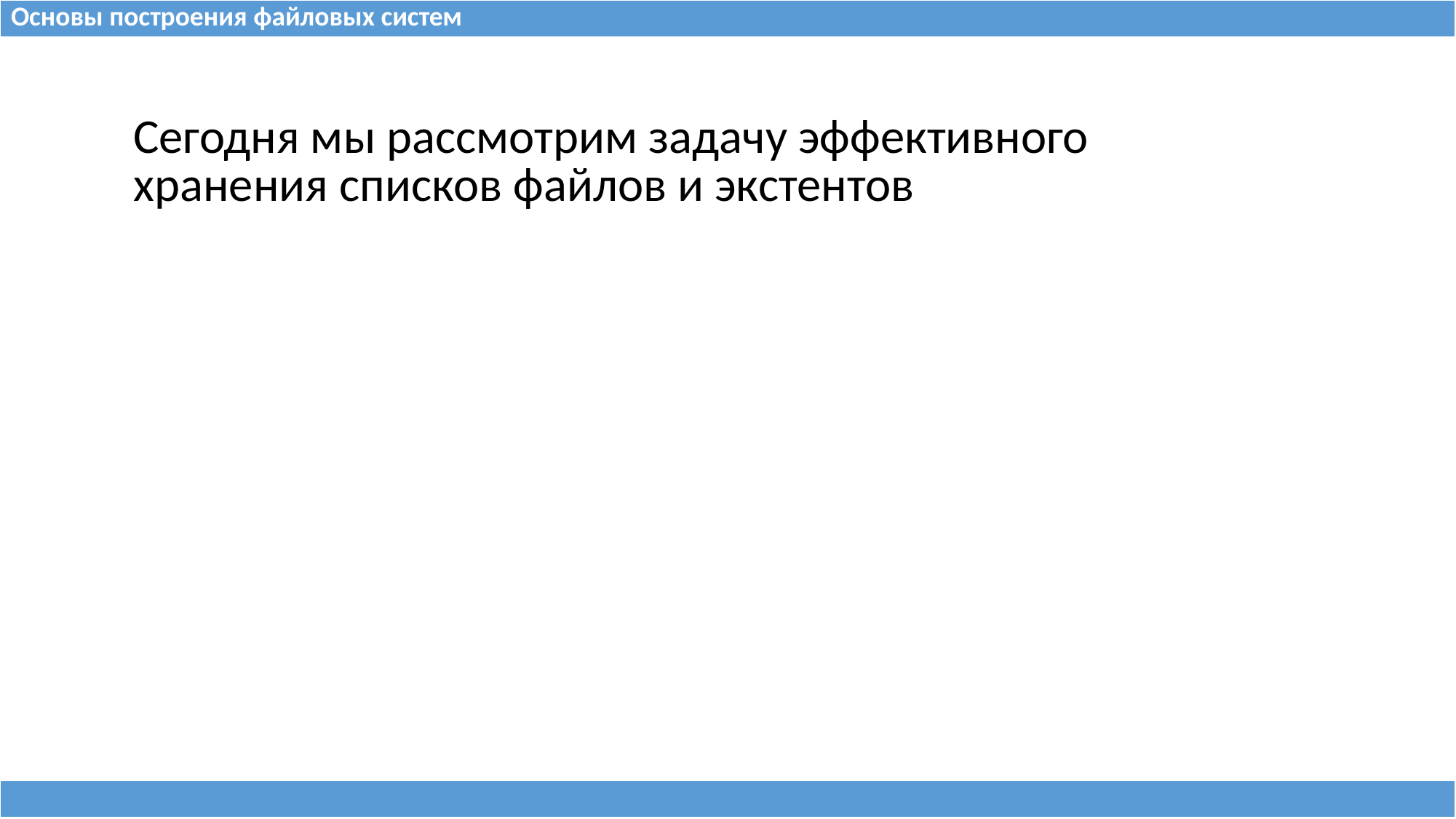

| Основы построения файловых систем |
| --- |
| Сегодня мы рассмотрим задачу эффективного хранения списков файлов и экстентов |
| --- |
|  |
| --- |